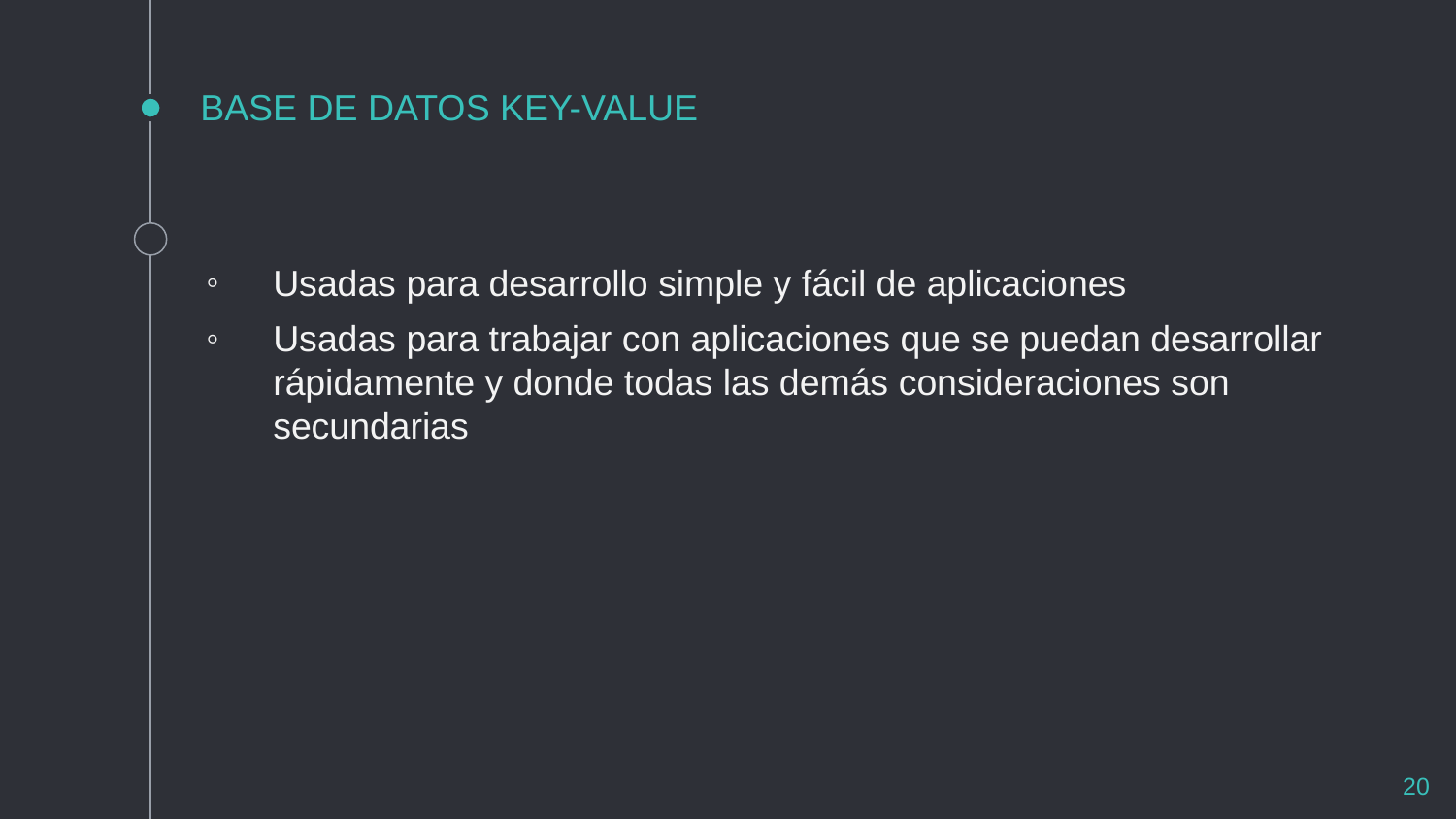

# BASE DE DATOS KEY-VALUE
Usadas para desarrollo simple y fácil de aplicaciones
Usadas para trabajar con aplicaciones que se puedan desarrollar rápidamente y donde todas las demás consideraciones son secundarias
20